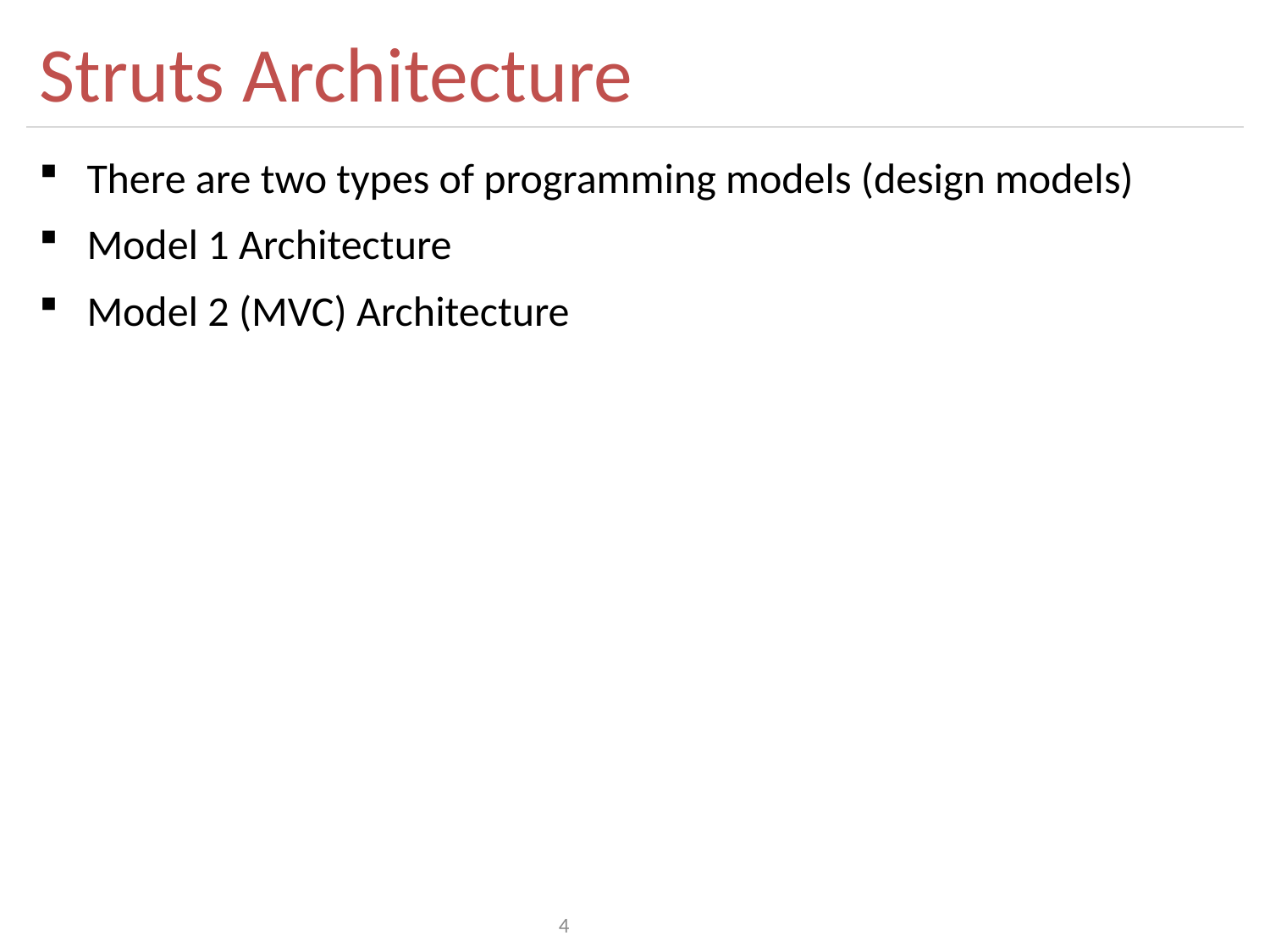

# Struts Architecture
There are two types of programming models (design models)
Model 1 Architecture
Model 2 (MVC) Architecture

4